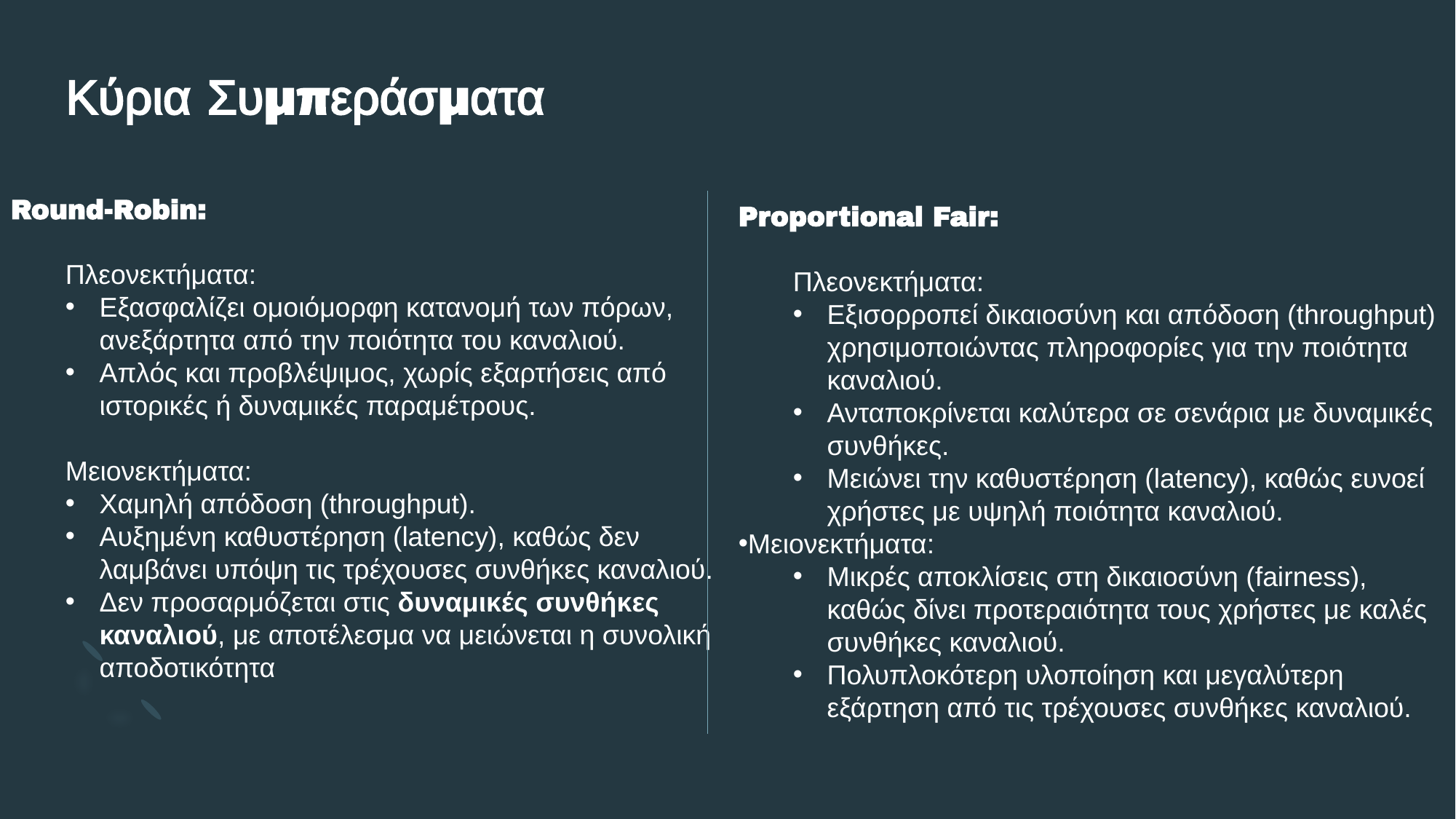

# Κύρια Συμπεράσματα
Round-Robin:

Πλεονεκτήματα:
Εξασφαλίζει ομοιόμορφη κατανομή των πόρων, ανεξάρτητα από την ποιότητα του καναλιού.
Απλός και προβλέψιμος, χωρίς εξαρτήσεις από ιστορικές ή δυναμικές παραμέτρους.

Μειονεκτήματα:
Χαμηλή απόδοση (throughput).
Αυξημένη καθυστέρηση (latency), καθώς δεν λαμβάνει υπόψη τις τρέχουσες συνθήκες καναλιού.
Δεν προσαρμόζεται στις δυναμικές συνθήκες καναλιού, με αποτέλεσμα να μειώνεται η συνολική αποδοτικότητα
Proportional Fair:

Πλεονεκτήματα:
Εξισορροπεί δικαιοσύνη και απόδοση (throughput) χρησιμοποιώντας πληροφορίες για την ποιότητα καναλιού.
Ανταποκρίνεται καλύτερα σε σενάρια με δυναμικές συνθήκες.
Μειώνει την καθυστέρηση (latency), καθώς ευνοεί χρήστες με υψηλή ποιότητα καναλιού.
Μειονεκτήματα:
Μικρές αποκλίσεις στη δικαιοσύνη (fairness), καθώς δίνει προτεραιότητα τους χρήστες με καλές συνθήκες καναλιού.
Πολυπλοκότερη υλοποίηση και μεγαλύτερη εξάρτηση από τις τρέχουσες συνθήκες καναλιού.